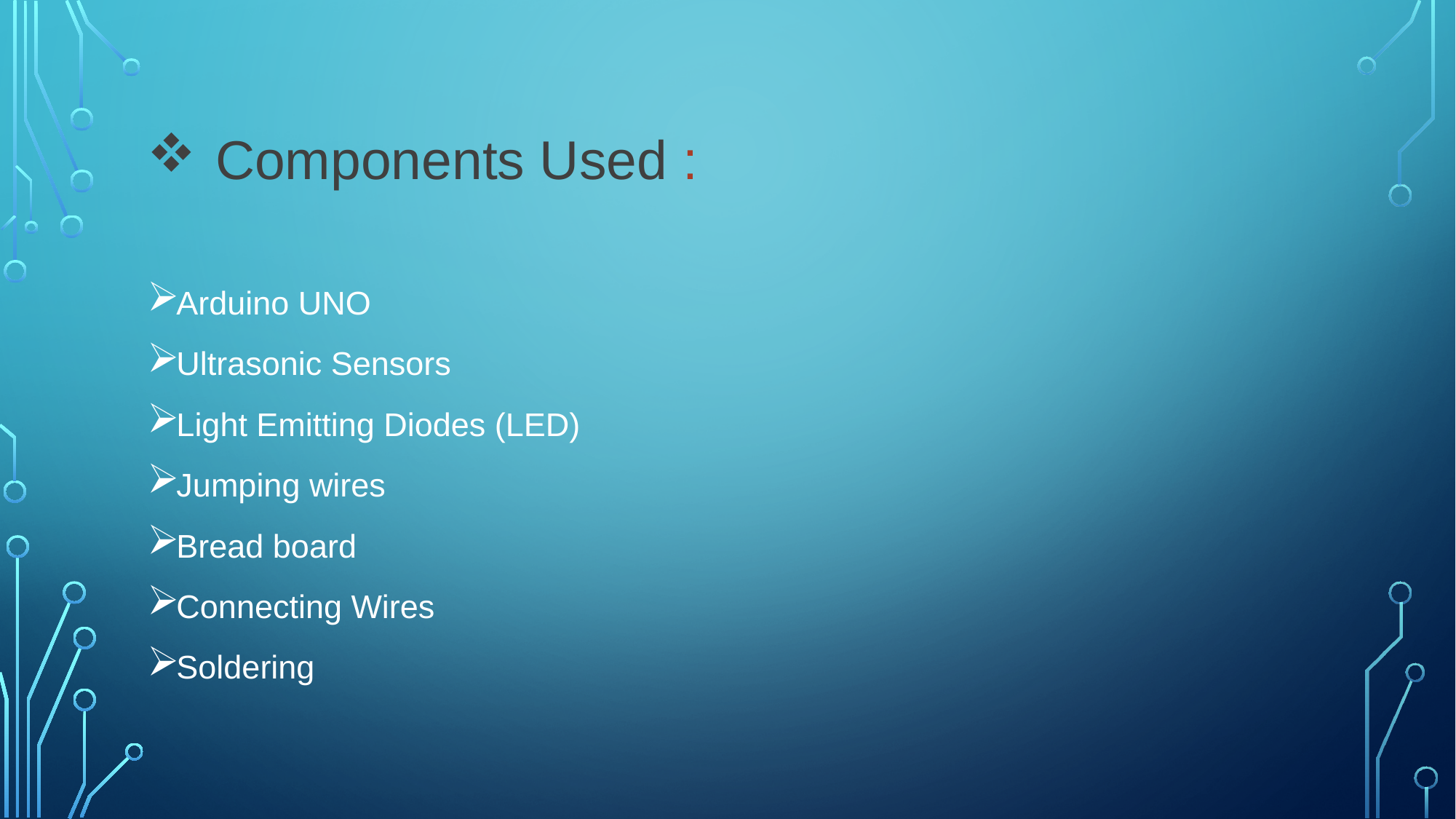

# Components Used :
Arduino UNO
Ultrasonic Sensors
Light Emitting Diodes (LED)
Jumping wires
Bread board
Connecting Wires
Soldering